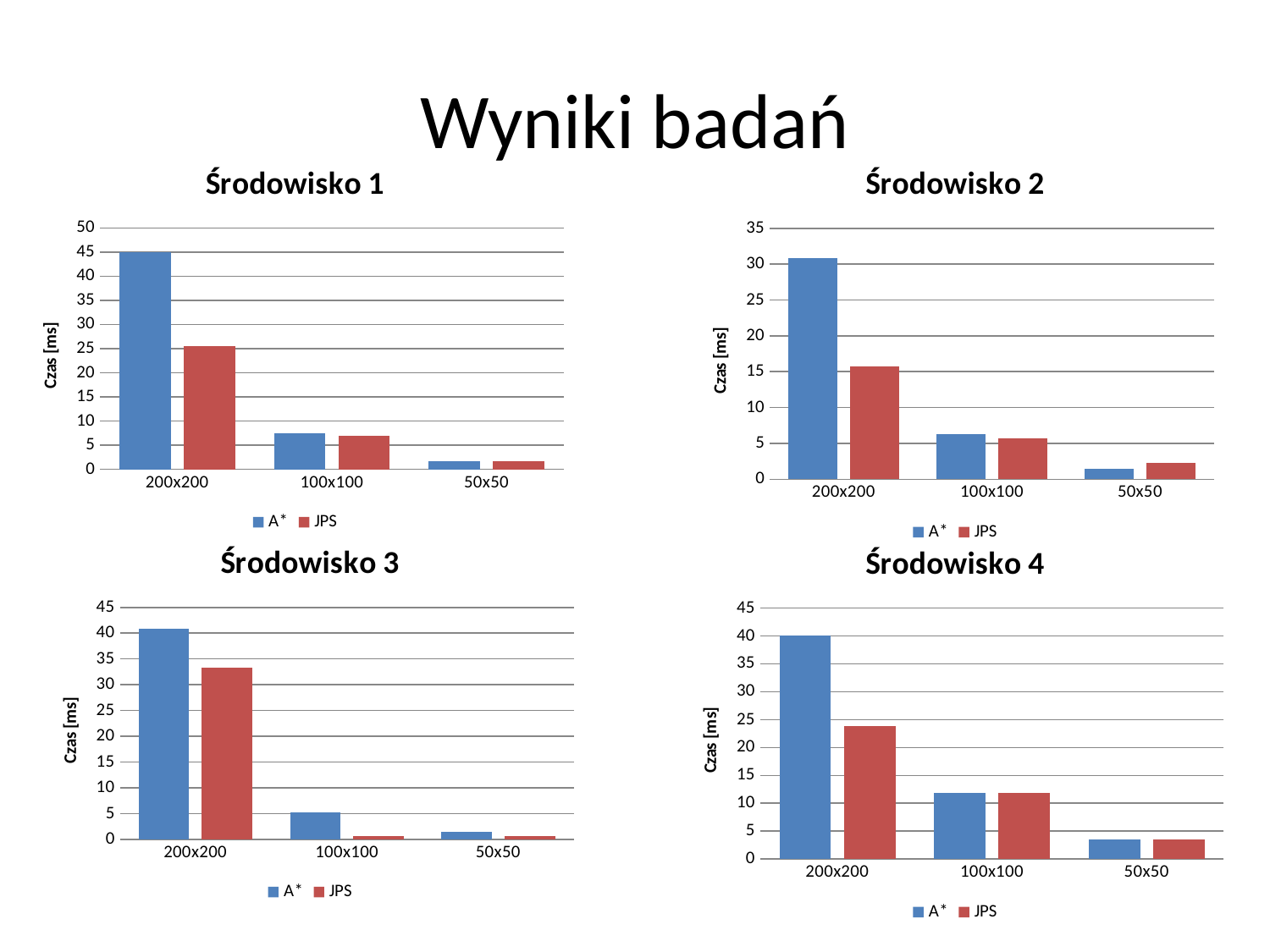

# Wyniki badań

### Chart: Środowisko 1

| Category |  |  |
|---|---|---|
| 200x200 | 44.892 | 25.575 |
| 100x100 | 7.473 | 6.884 |
| 50x50 | 1.7 | 1.623 |

### Chart: Środowisko 2

| Category |  |  |
|---|---|---|
| 200x200 | 30.881 | 15.697 |
| 100x100 | 6.296 | 5.664 |
| 50x50 | 1.495 | 2.2929999999999997 |

### Chart: Środowisko 3

| Category |  |  |
|---|---|---|
| 200x200 | 40.81 | 33.347 |
| 100x100 | 5.291 | 0.682 |
| 50x50 | 1.398 | 0.736 |

### Chart: Środowisko 4

| Category |  |  |
|---|---|---|
| 200x200 | 40.09 | 23.876 |
| 100x100 | 11.91 | 11.91 |
| 50x50 | 3.501 | 3.501 |